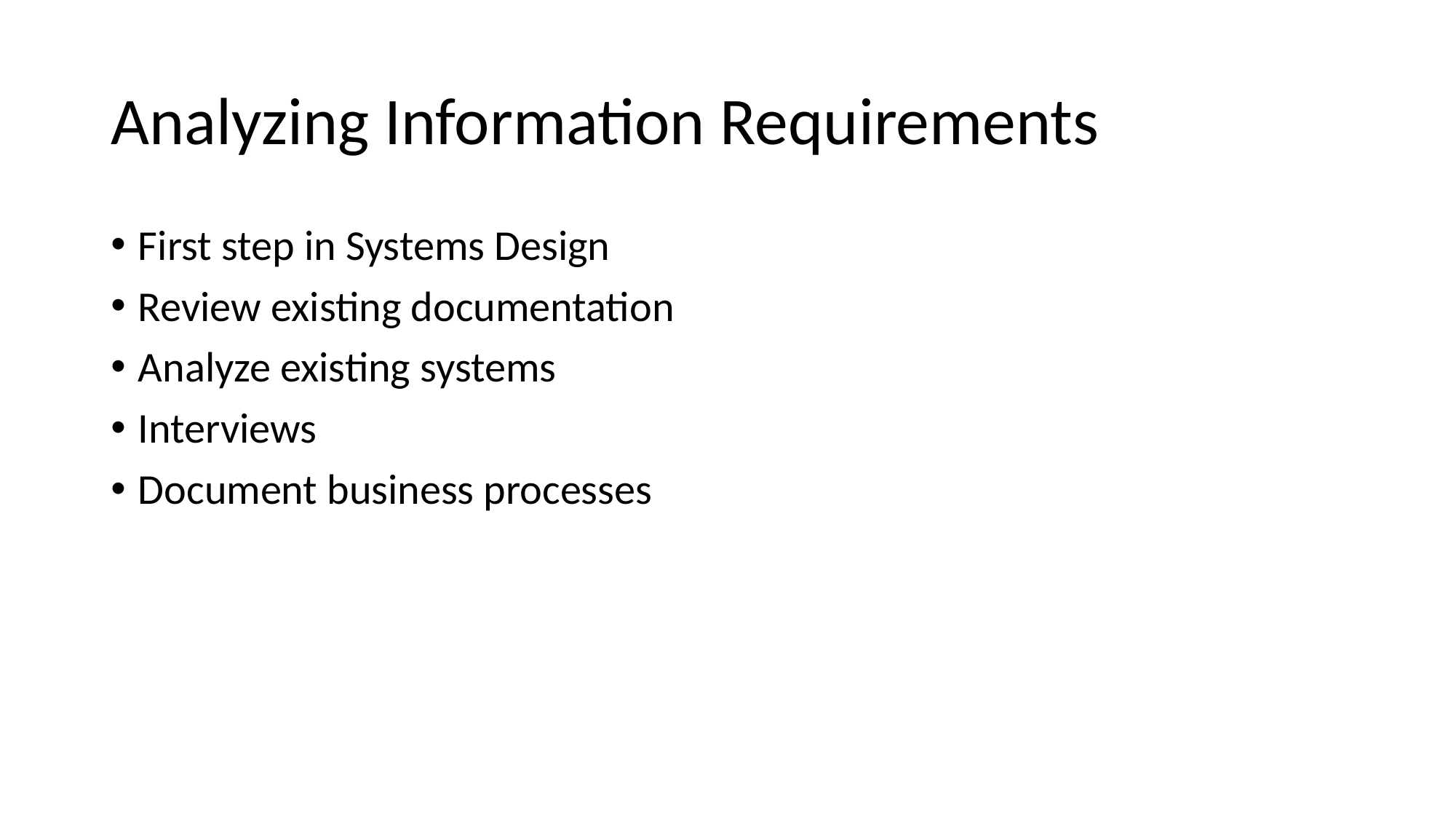

# Analyzing Information Requirements
First step in Systems Design
Review existing documentation
Analyze existing systems
Interviews
Document business processes